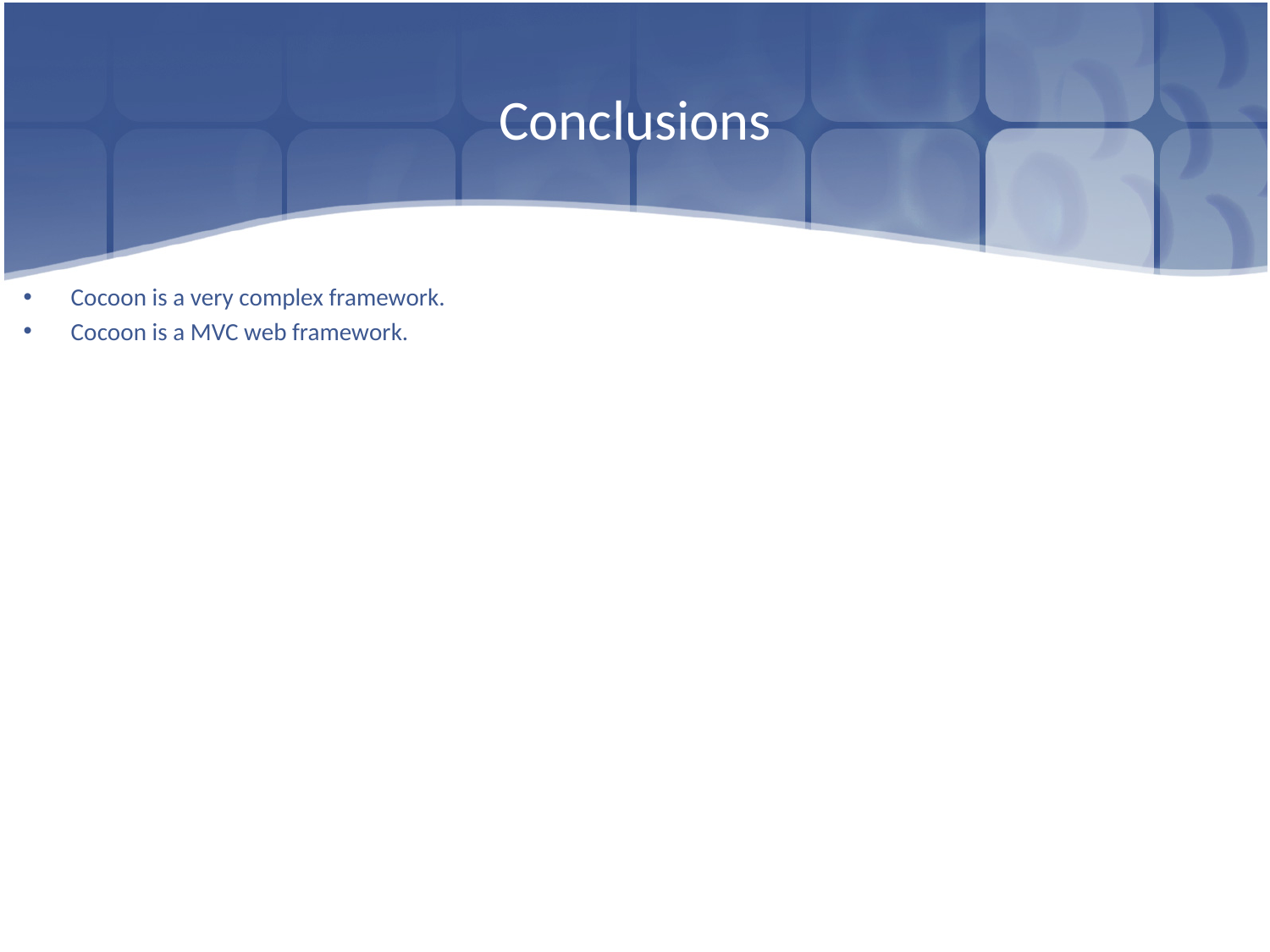

# Conclusions
Cocoon is a very complex framework.
Cocoon is a MVC web framework.